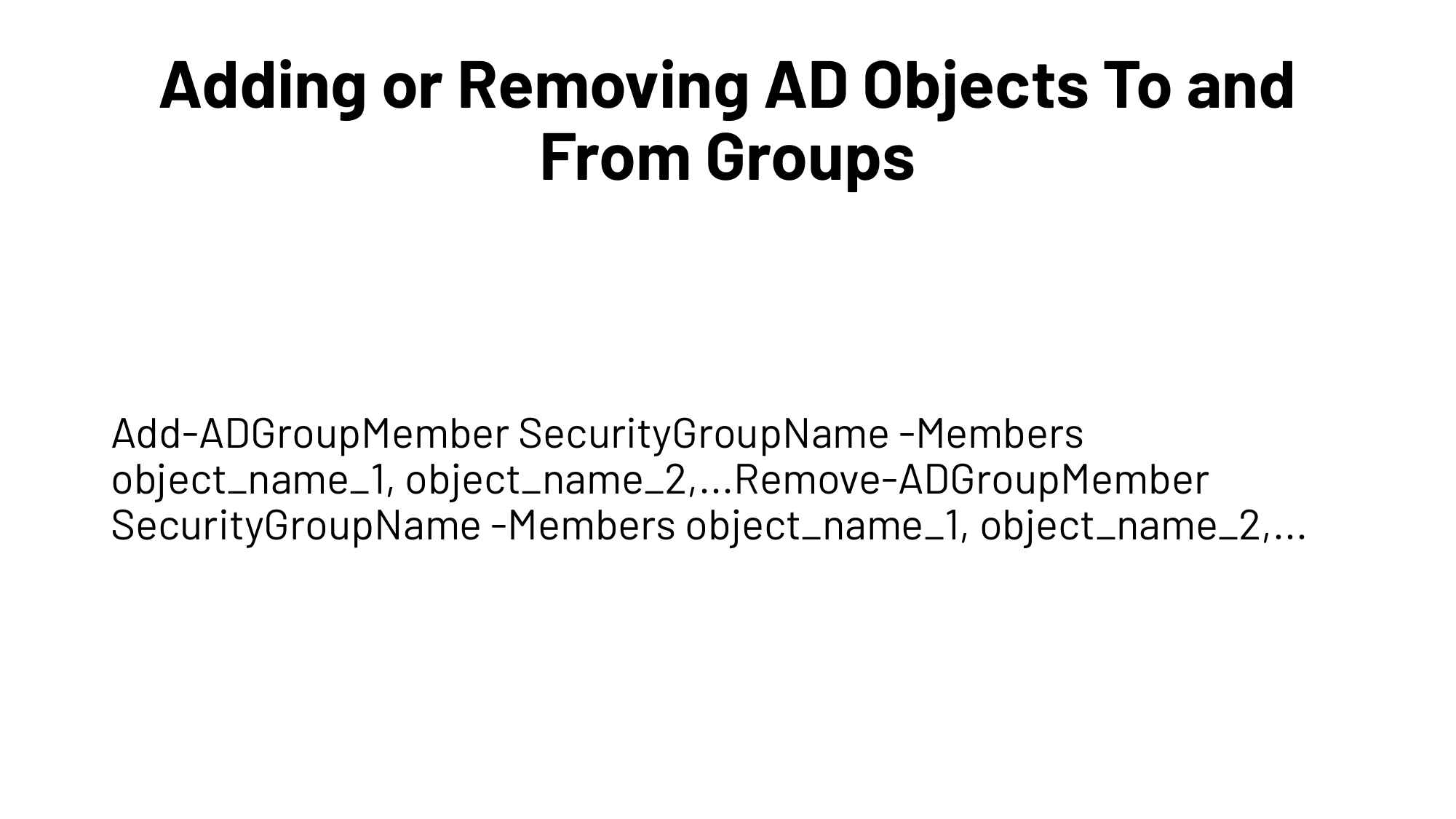

# Adding or Removing AD Objects To and From Groups

Add-ADGroupMember SecurityGroupName -Members object_name_1, object_name_2,...Remove-ADGroupMember SecurityGroupName -Members object_name_1, object_name_2,...